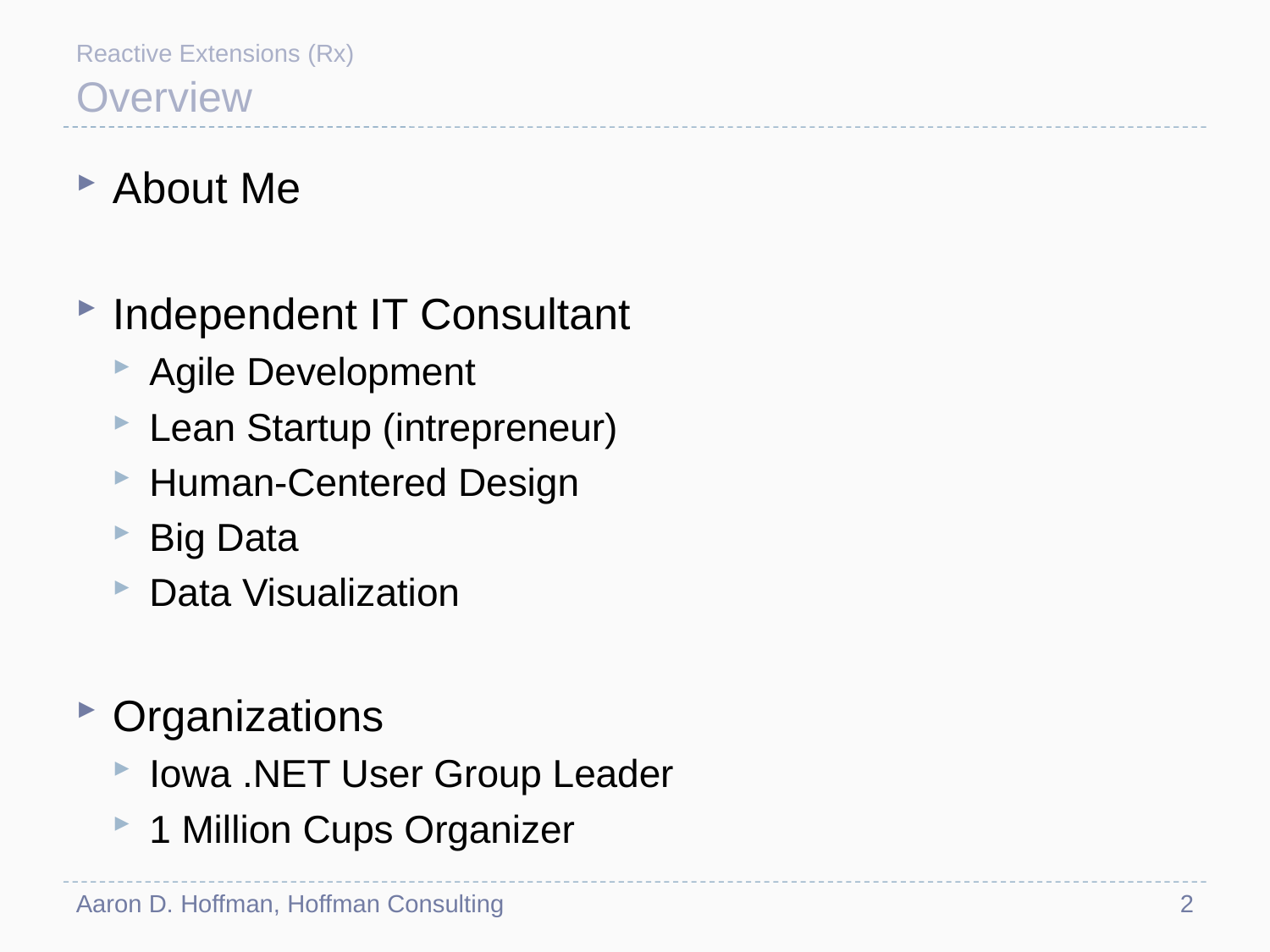

Reactive Extensions (Rx)
# Overview
About Me

Independent IT Consultant
Agile Development
Lean Startup (intrepreneur)
Human-Centered Design
Big Data
Data Visualization

Organizations
Iowa .NET User Group Leader
1 Million Cups Organizer

Aaron D. Hoffman, Hoffman Consulting
2